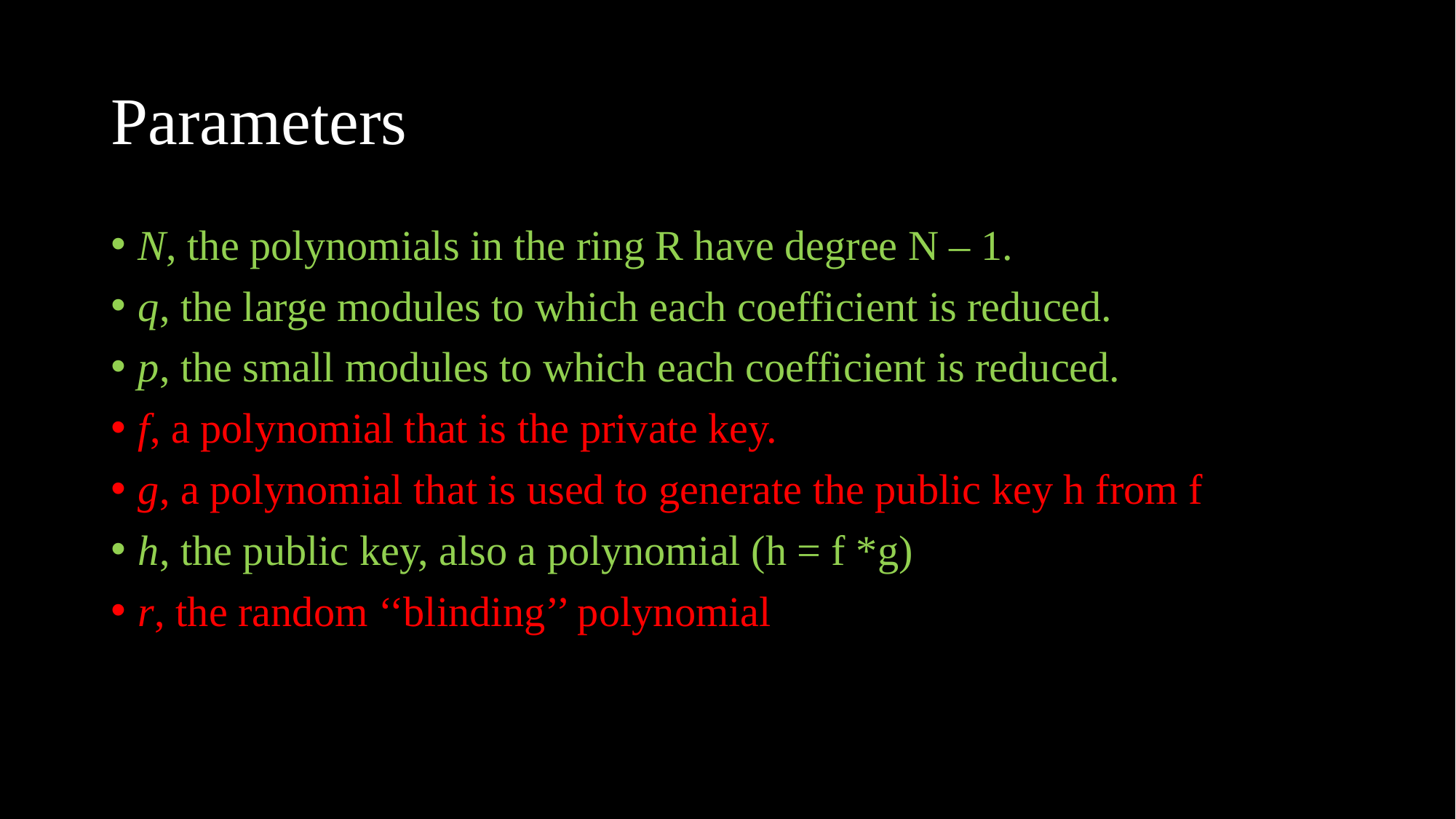

# Parameters
N, the polynomials in the ring R have degree N – 1.
q, the large modules to which each coefficient is reduced.
p, the small modules to which each coefficient is reduced.
f, a polynomial that is the private key.
g, a polynomial that is used to generate the public key h from f
h, the public key, also a polynomial (h = f *g)
r, the random ‘‘blinding’’ polynomial